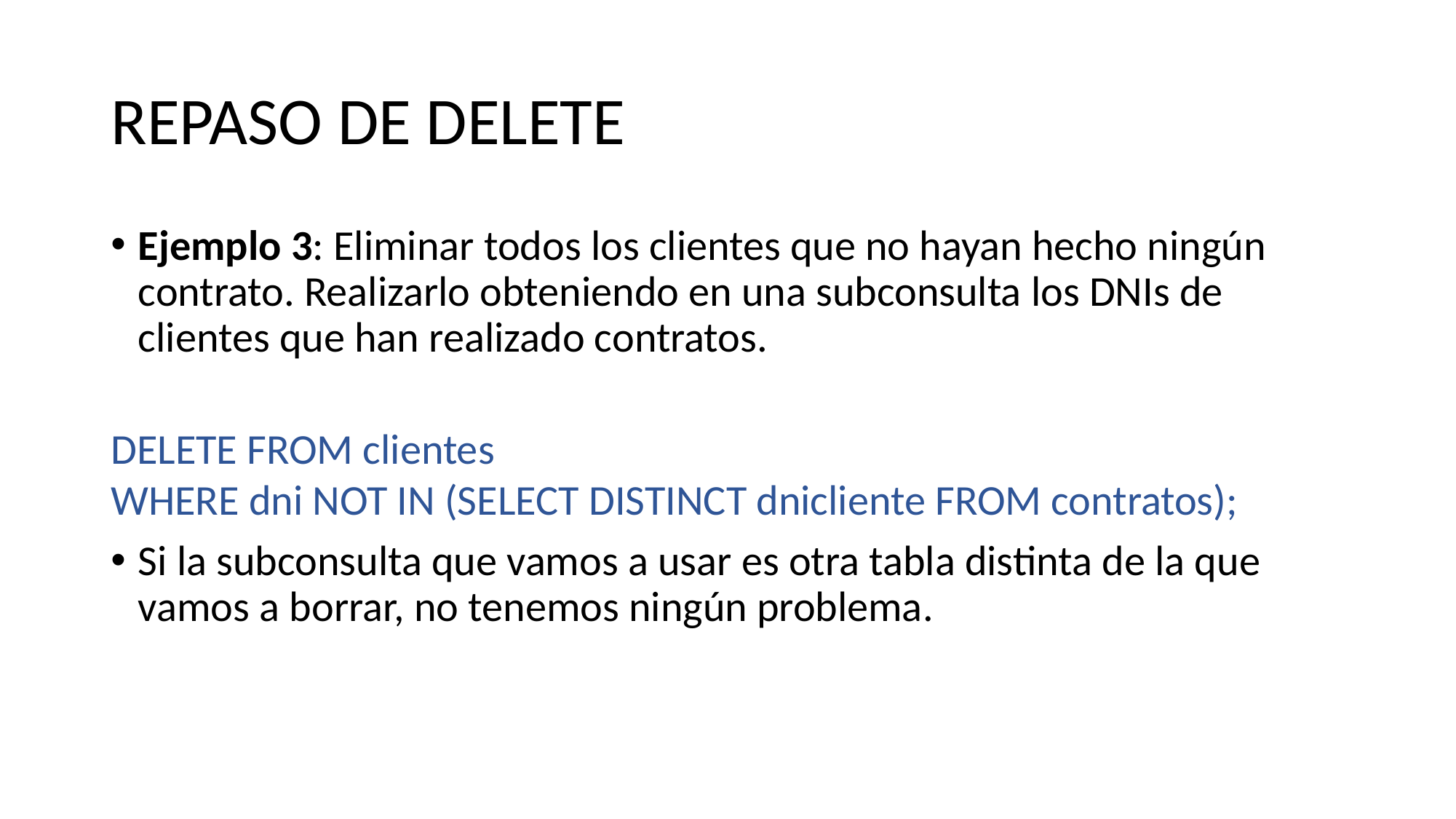

# REPASO DE DELETE
Ejemplo 3: Eliminar todos los clientes que no hayan hecho ningún contrato. Realizarlo obteniendo en una subconsulta los DNIs de clientes que han realizado contratos.

DELETE FROM clientes
WHERE dni NOT IN (SELECT DISTINCT dnicliente FROM contratos);
Si la subconsulta que vamos a usar es otra tabla distinta de la que vamos a borrar, no tenemos ningún problema.